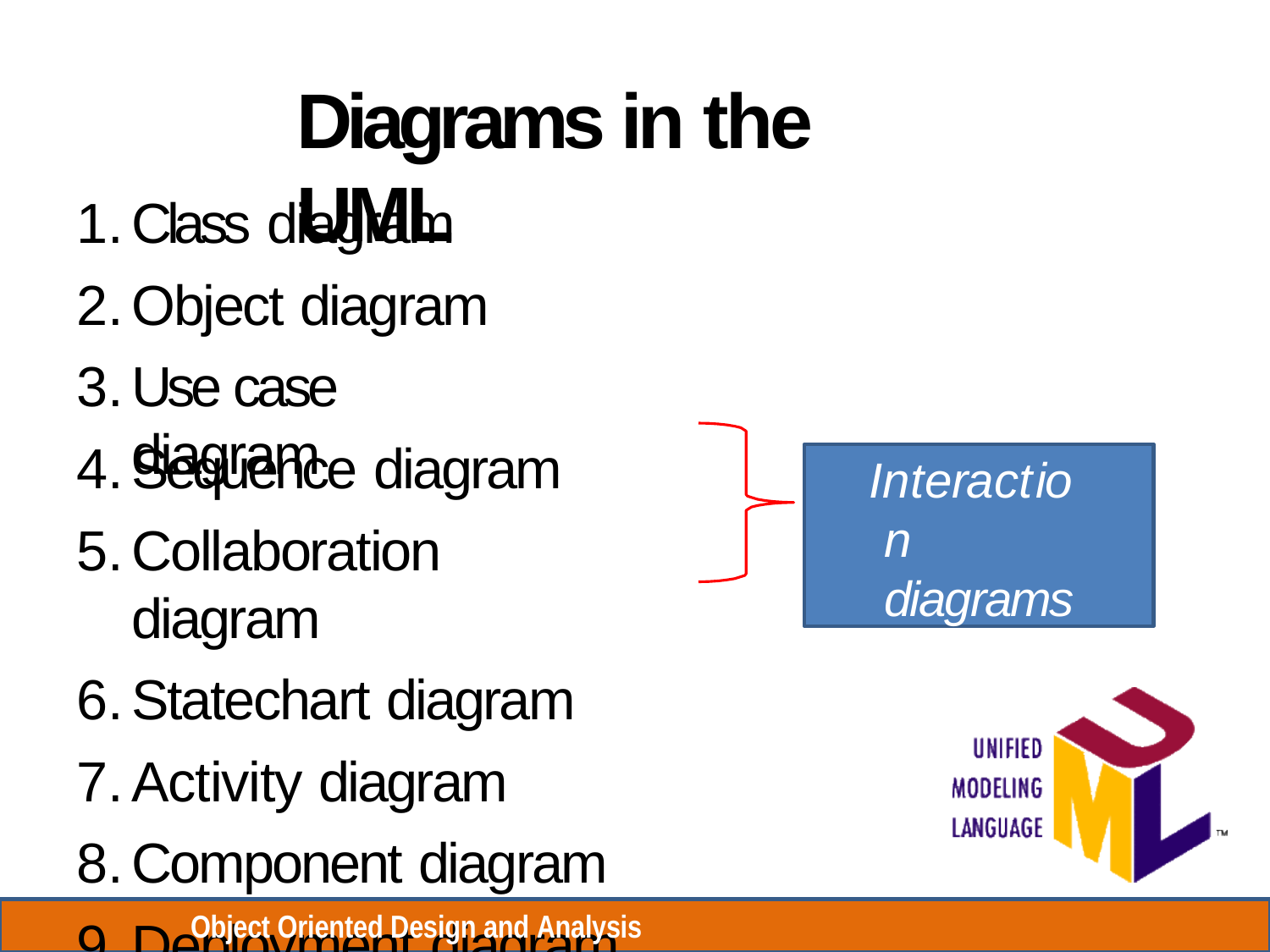

# Diagrams in the UML
Class diagram
Object diagram
Use case diagram
Sequence diagram
Collaboration diagram
Statechart diagram
Activity diagram
Component diagram
Deployment diagram

Interaction  diagrams

Object Oriented Design and Analysis